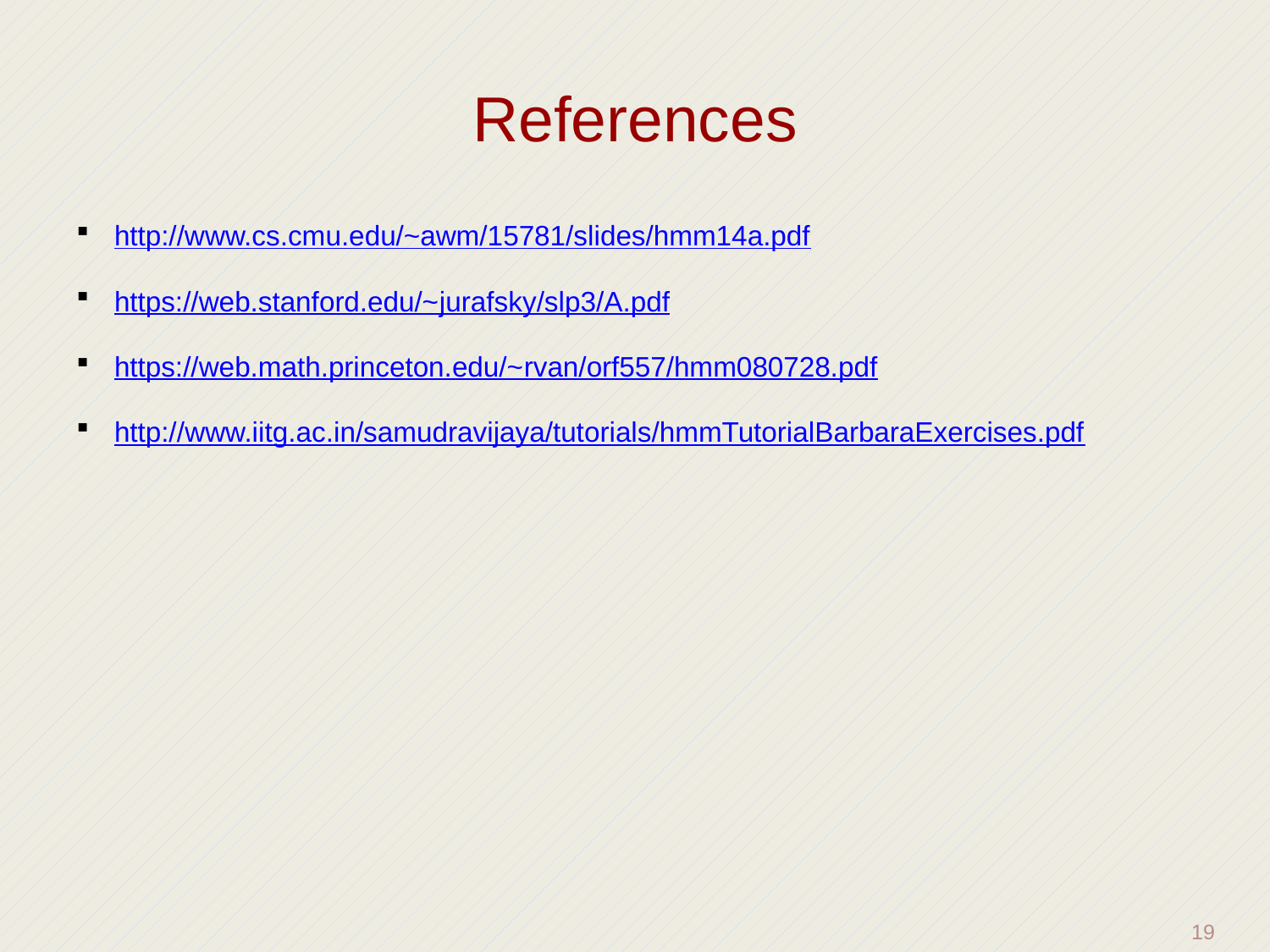

# References
http://www.cs.cmu.edu/~awm/15781/slides/hmm14a.pdf
https://web.stanford.edu/~jurafsky/slp3/A.pdf
https://web.math.princeton.edu/~rvan/orf557/hmm080728.pdf
http://www.iitg.ac.in/samudravijaya/tutorials/hmmTutorialBarbaraExercises.pdf

19